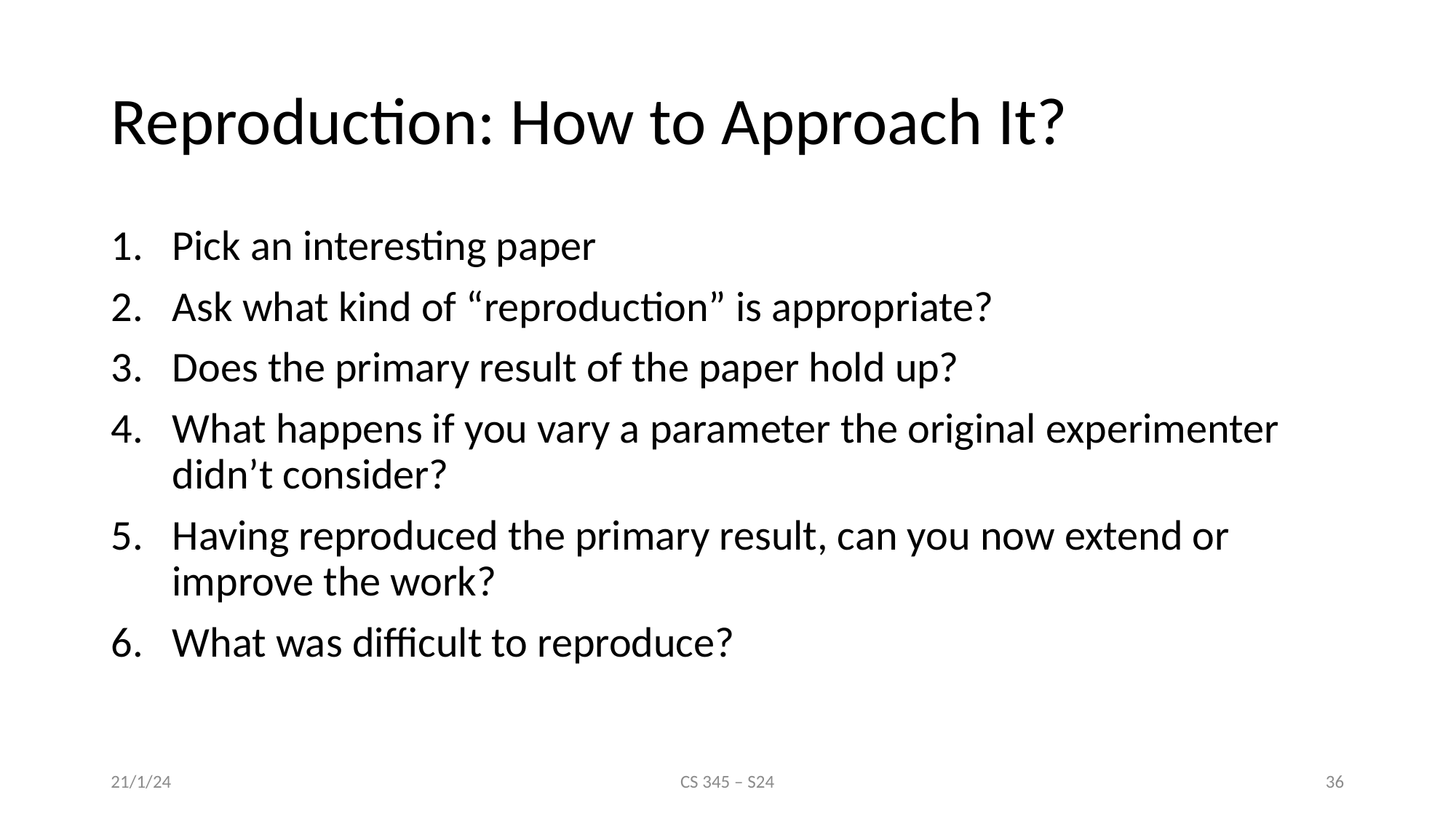

# Reproduction: How to Approach It?
Pick an interesting paper
Ask what kind of “reproduction” is appropriate?
Does the primary result of the paper hold up?
What happens if you vary a parameter the original experimenter didn’t consider?
Having reproduced the primary result, can you now extend or improve the work?
What was difficult to reproduce?
21/1/24
CS 345 – S24
36